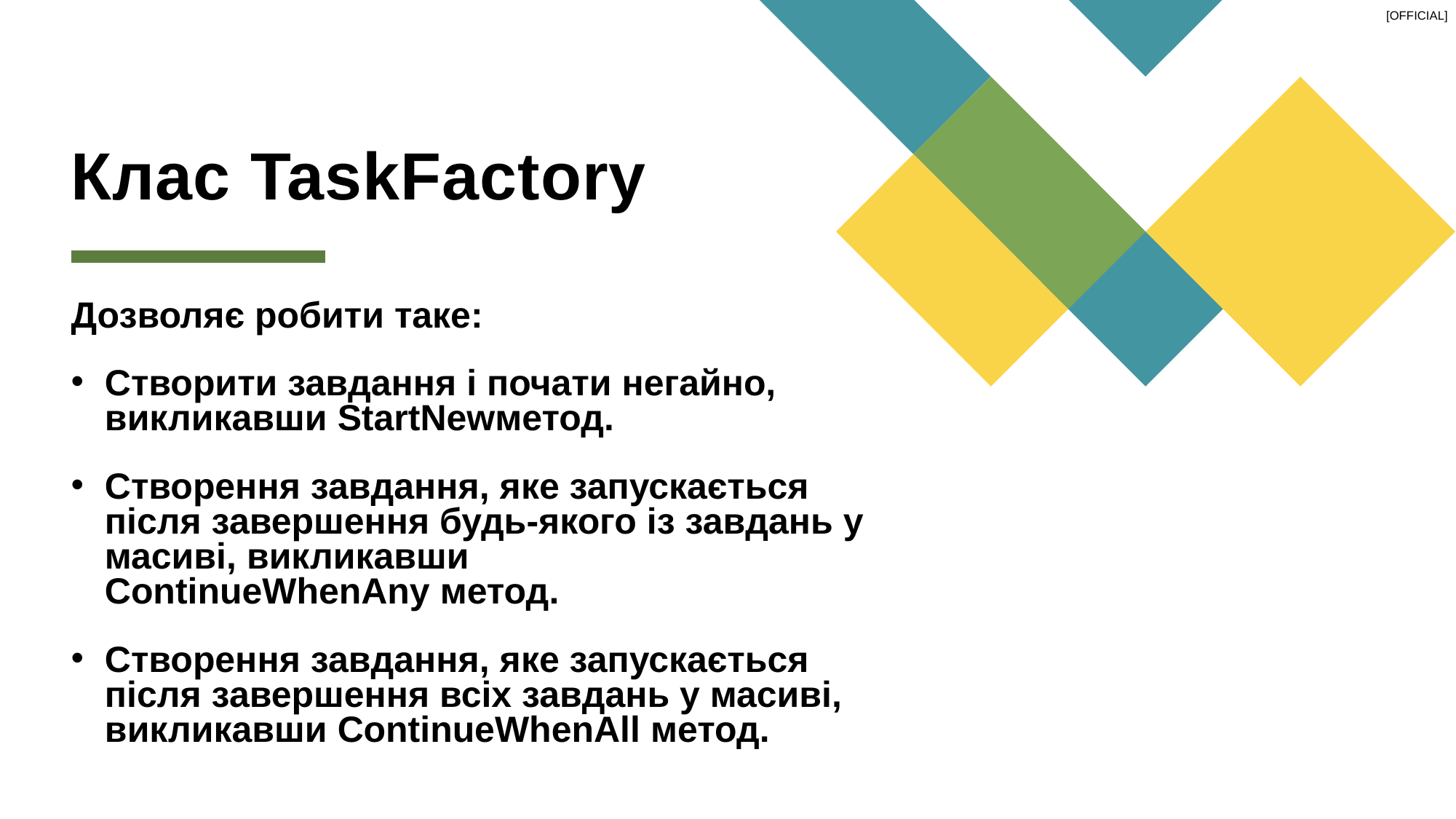

# Клас TaskFactory
Дозволяє робити таке:
Створити завдання і почати негайно, викликавши StartNewметод.
Створення завдання, яке запускається після завершення будь-якого із завдань у масиві, викликавши ContinueWhenAny метод.
Створення завдання, яке запускається після завершення всіх завдань у масиві, викликавши ContinueWhenAll метод.